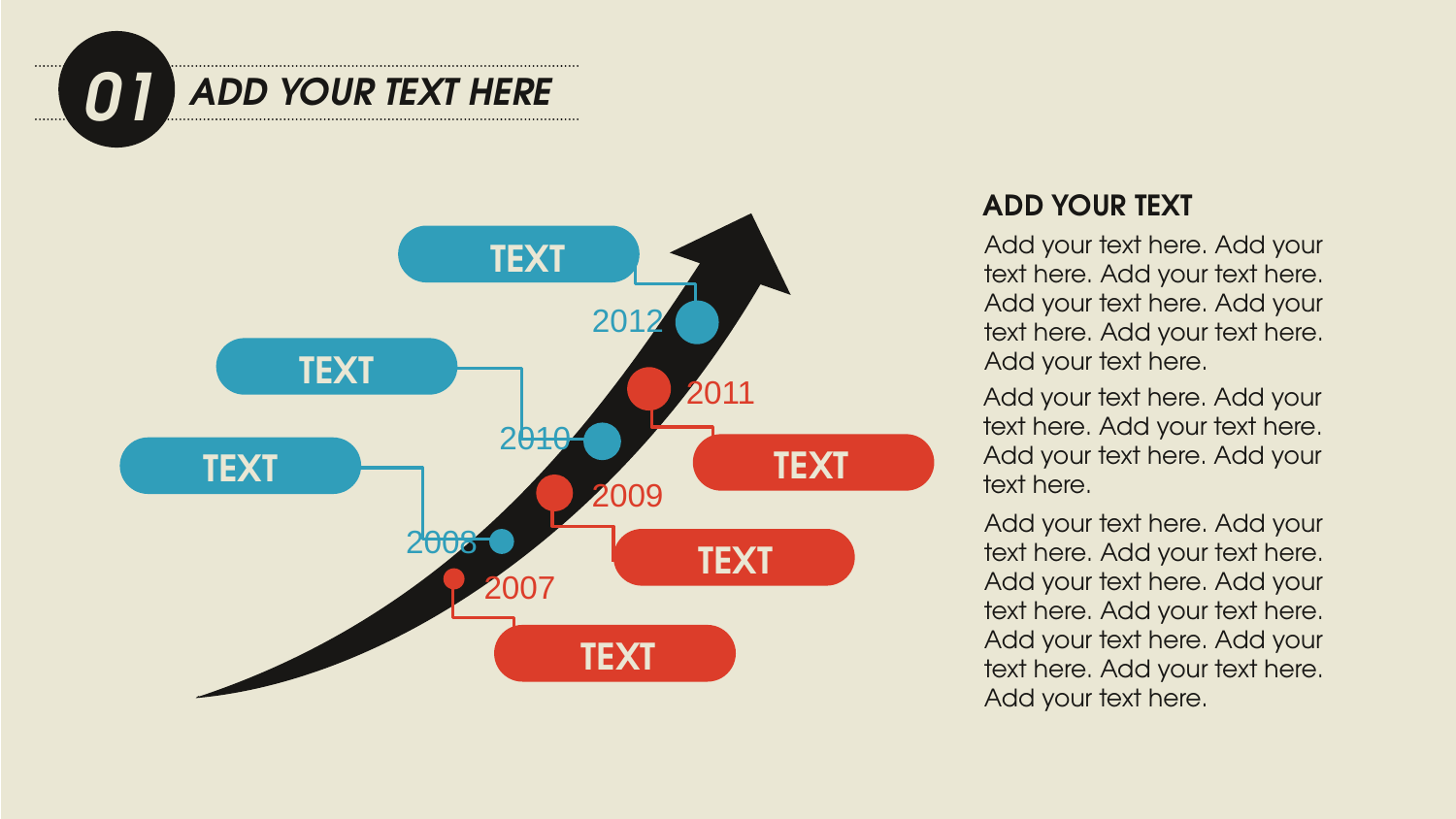

01
ADD YOUR TEXT HERE
ADD YOUR TEXT
Add your text here. Add your text here. Add your text here. Add your text here. Add your text here. Add your text here. Add your text here.

TEXT

2012

TEXT
2011

Add your text here. Add your text here. Add your text here. Add your text here. Add your text here.
2010

TEXT

TEXT
2009

Add your text here. Add your text here. Add your text here. Add your text here. Add your text here. Add your text here. Add your text here. Add your text here. Add your text here. Add your text here.
2008

TEXT
2007

TEXT